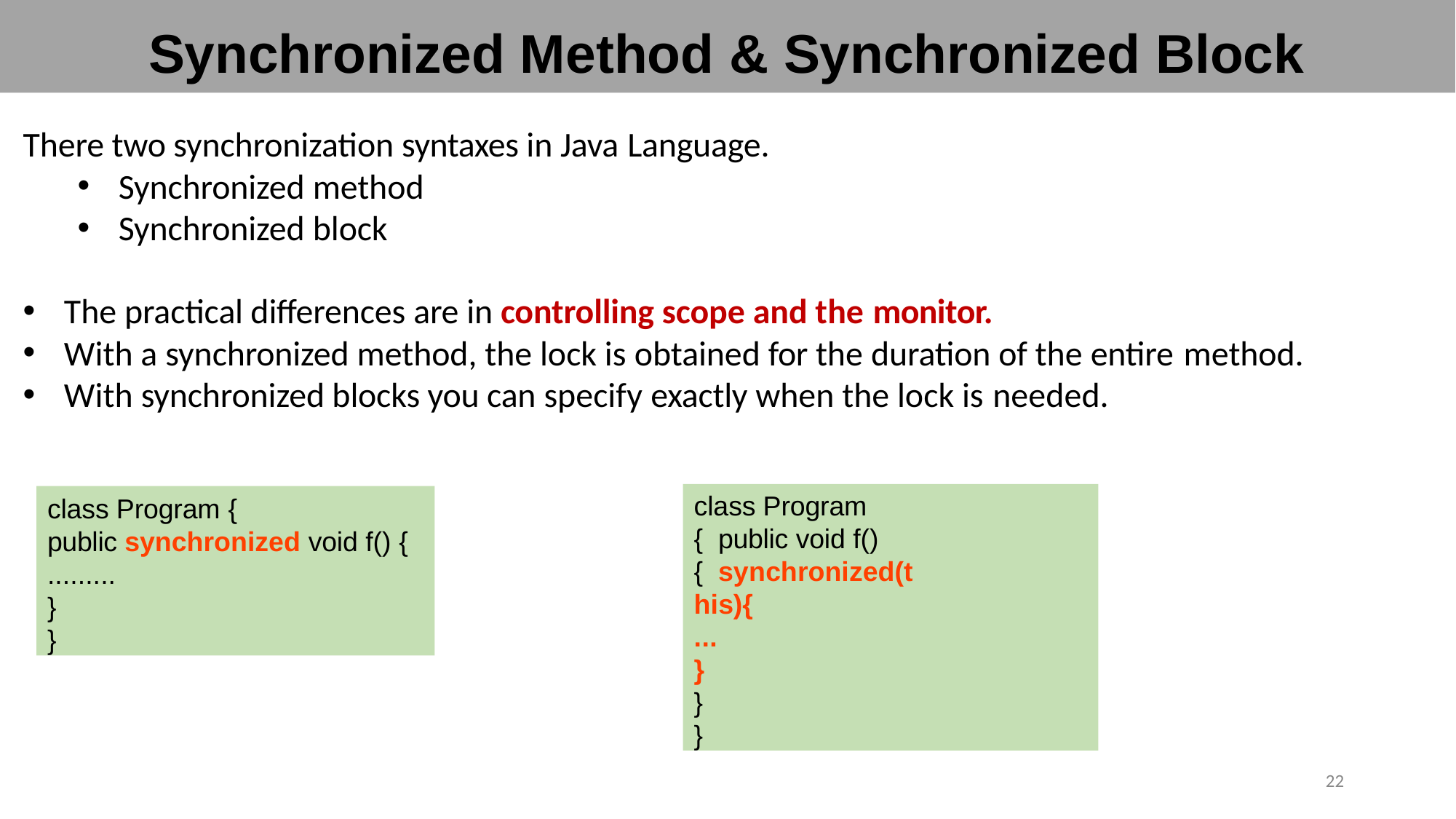

# Synchronized Method & Synchronized Block
There two synchronization syntaxes in Java Language.
Synchronized method
Synchronized block

The practical differences are in controlling scope and the monitor.
With a synchronized method, the lock is obtained for the duration of the entire method.
With synchronized blocks you can specify exactly when the lock is needed.
class Program {  public void f() {  synchronized(this){
...
}
}
}
class Program {
public synchronized void f() {
.........
}
}
22